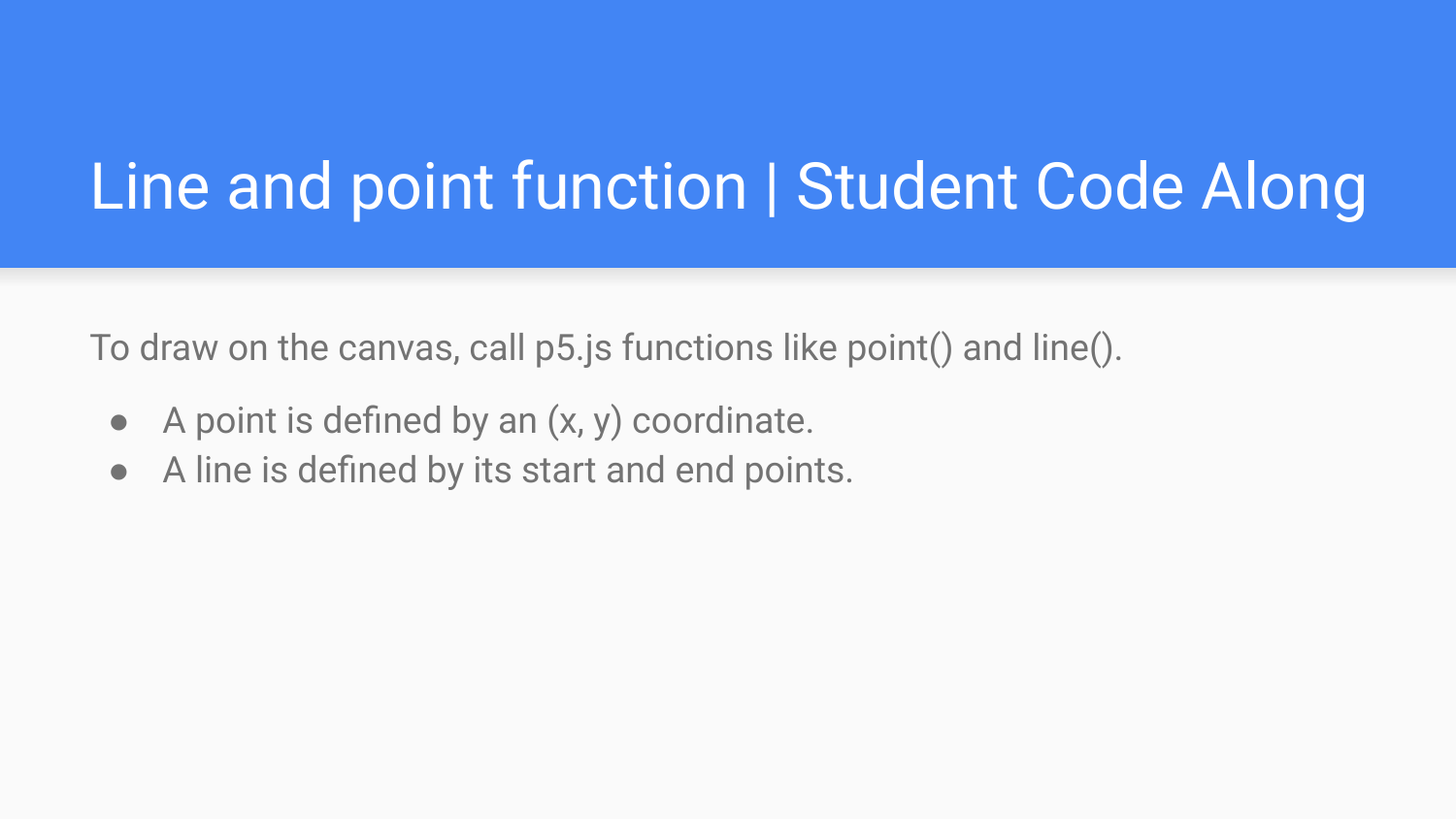

# Line and point function | Student Code Along
To draw on the canvas, call p5.js functions like point() and line().
A point is defined by an (x, y) coordinate.
A line is defined by its start and end points.